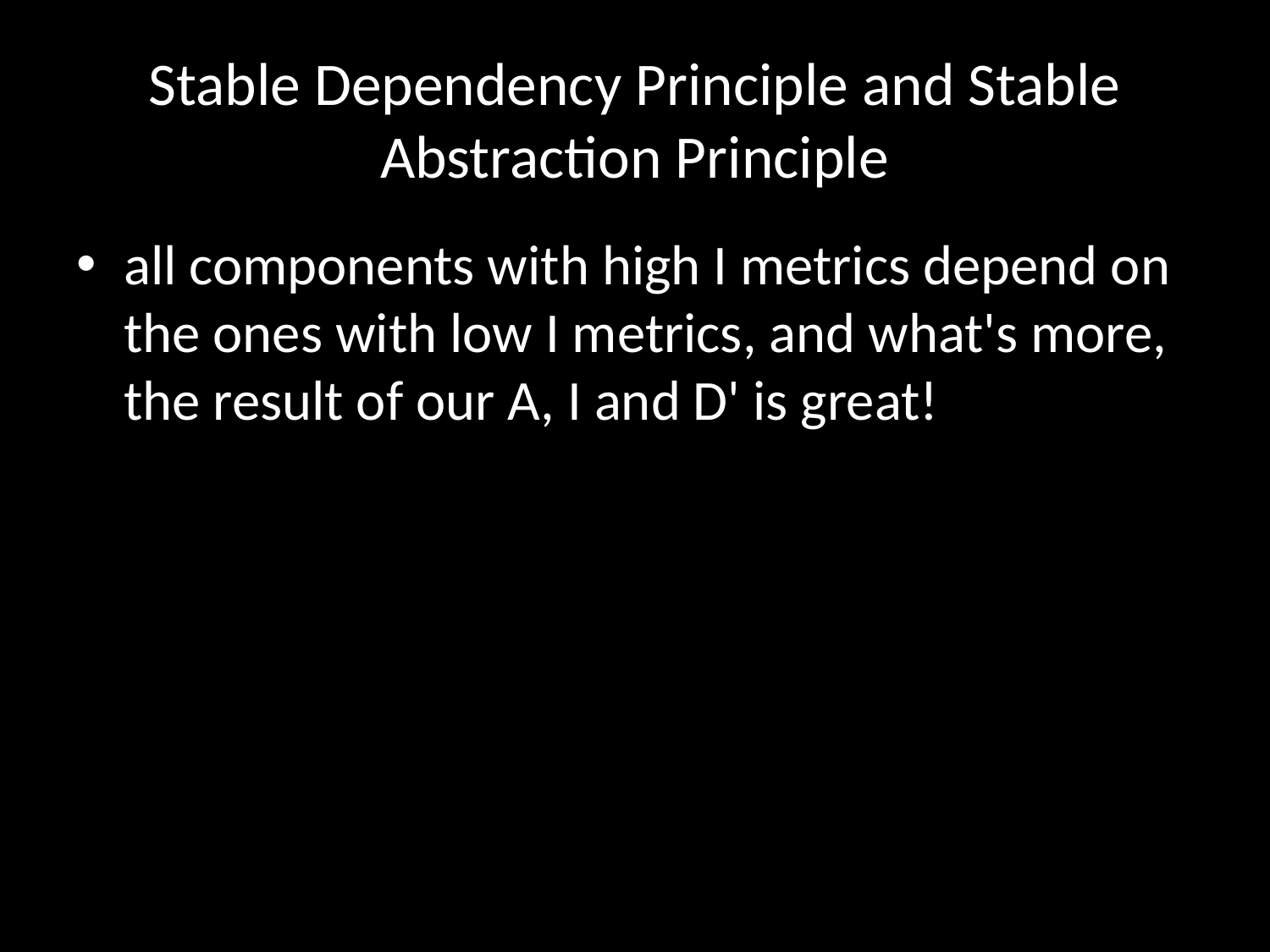

# Stable Dependency Principle and Stable Abstraction Principle
all components with high I metrics depend on the ones with low I metrics, and what's more, the result of our A, I and D' is great!